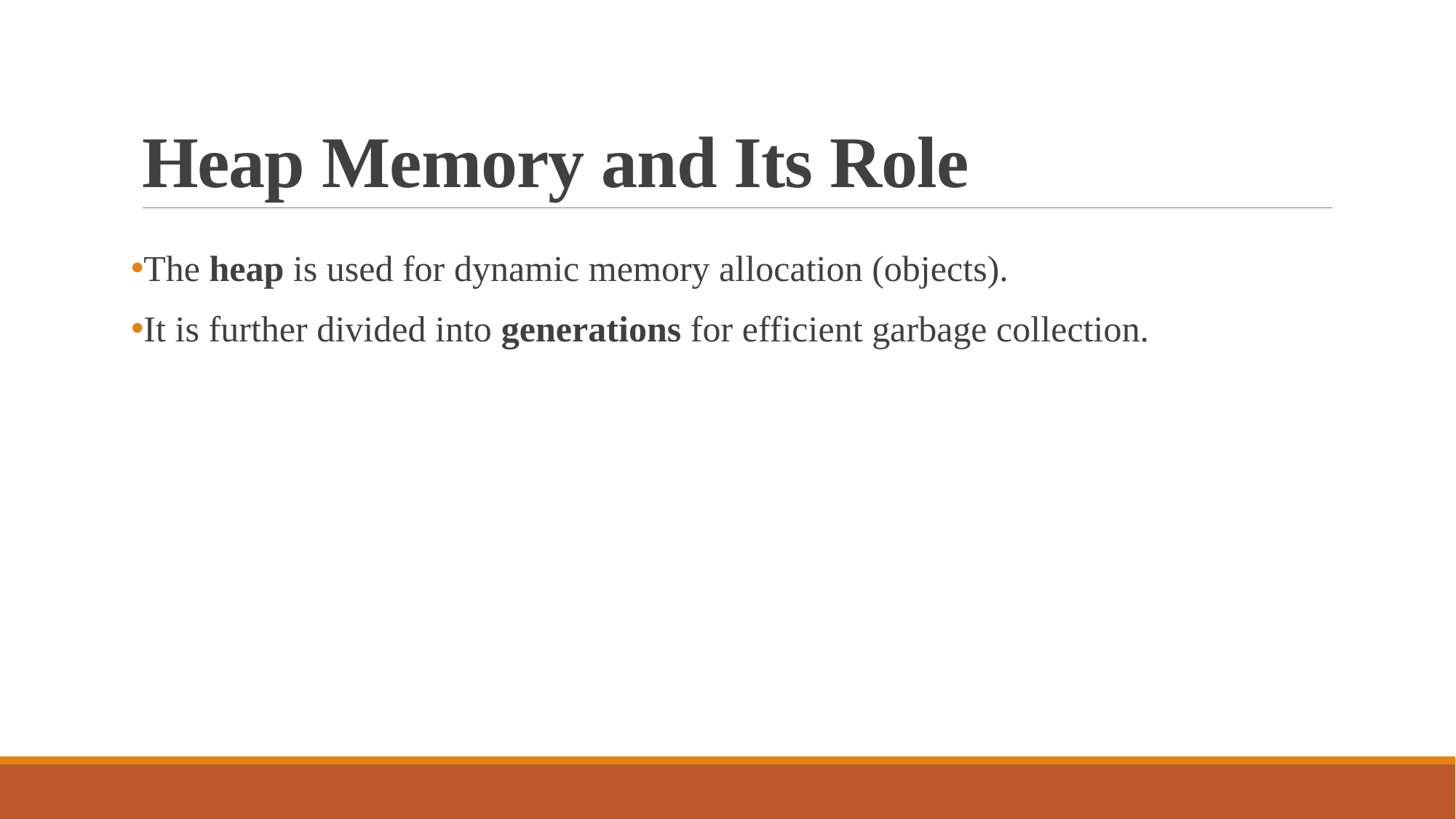

# Heap Memory and Its Role
The heap is used for dynamic memory allocation (objects).
It is further divided into generations for efficient garbage collection.